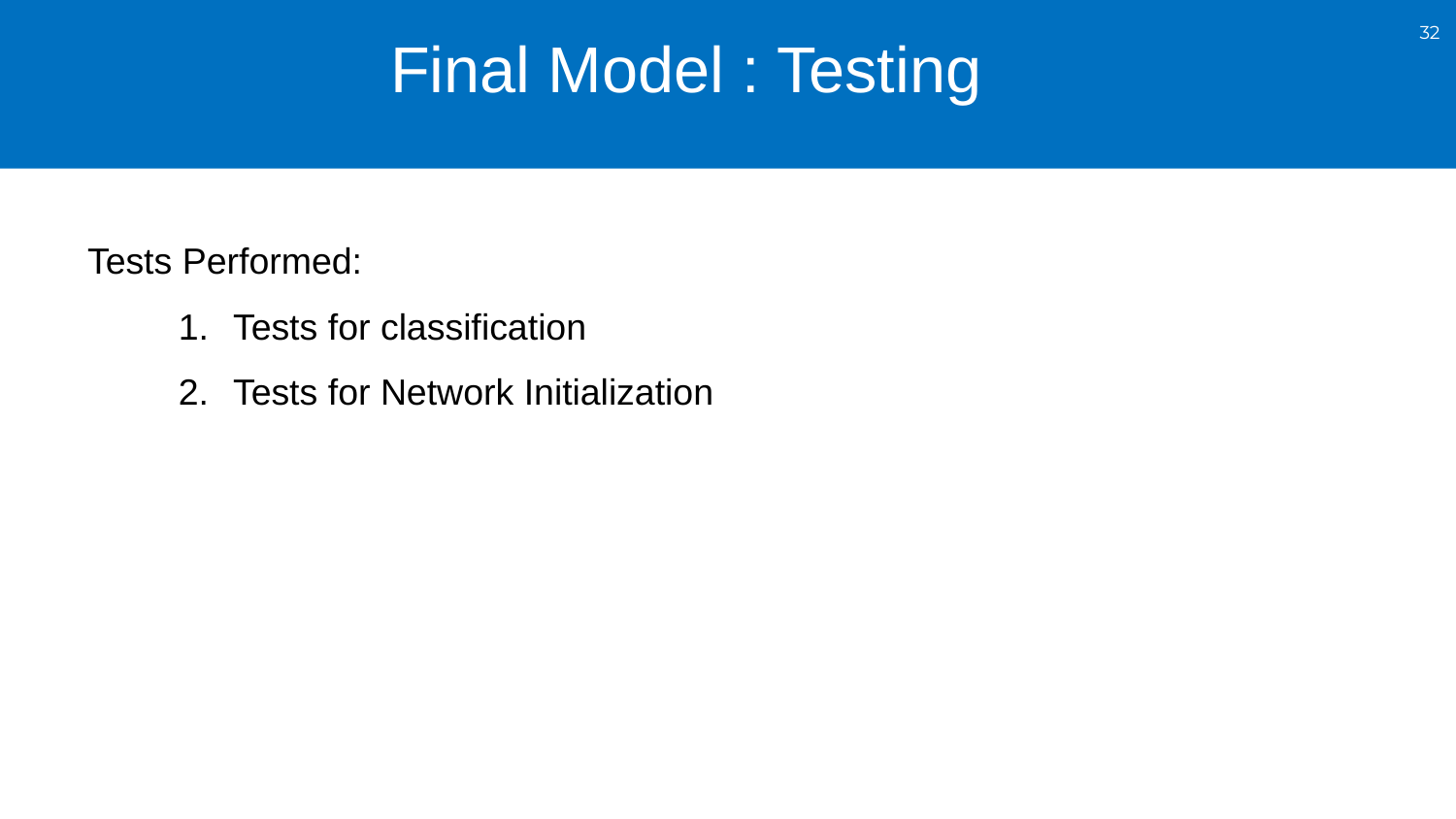

Final Model : Testing
Tests Performed:
Tests for classification
Tests for Network Initialization